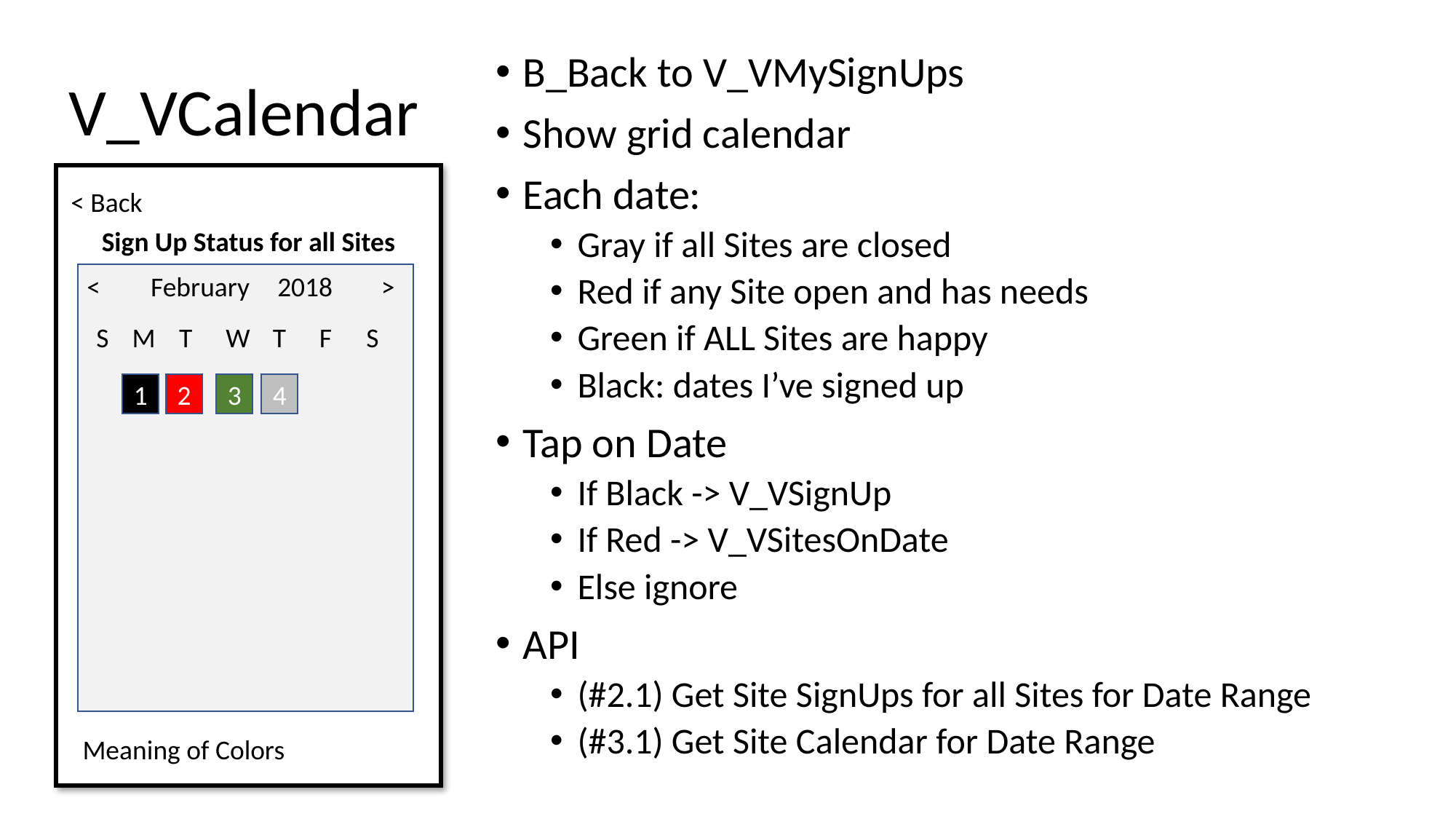

# V_VCalendar
B_Back to V_VMySignUps
Show grid calendar
Each date:
Gray if all Sites are closed
Red if any Site open and has needs
Green if ALL Sites are happy
Black: dates I’ve signed up
Tap on Date
If Black -> V_VSignUp
If Red -> V_VSitesOnDate
Else ignore
API
(#2.1) Get Site SignUps for all Sites for Date Range
(#3.1) Get Site Calendar for Date Range

< Back
Sign Up Status for all Sites
<

February
2018
>
S
M
T
W
T
F
S
1
2
3
4
Meaning of Colors